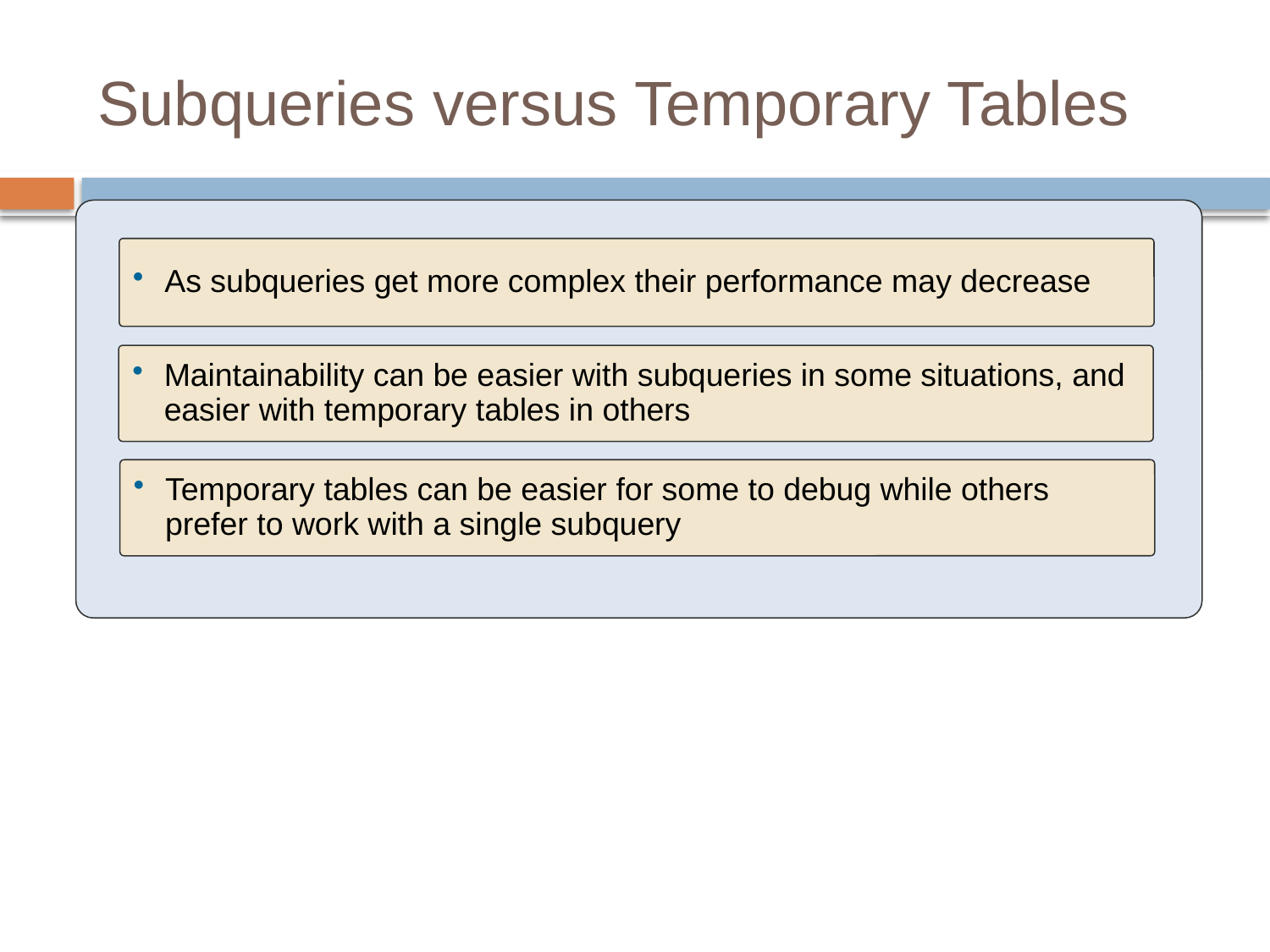

# Subqueries versus Temporary Tables

As subqueries get more complex their performance may decrease
Maintainability can be easier with subqueries in some situations, and easier with temporary tables in others
Temporary tables can be easier for some to debug while others prefer to work with a single subquery